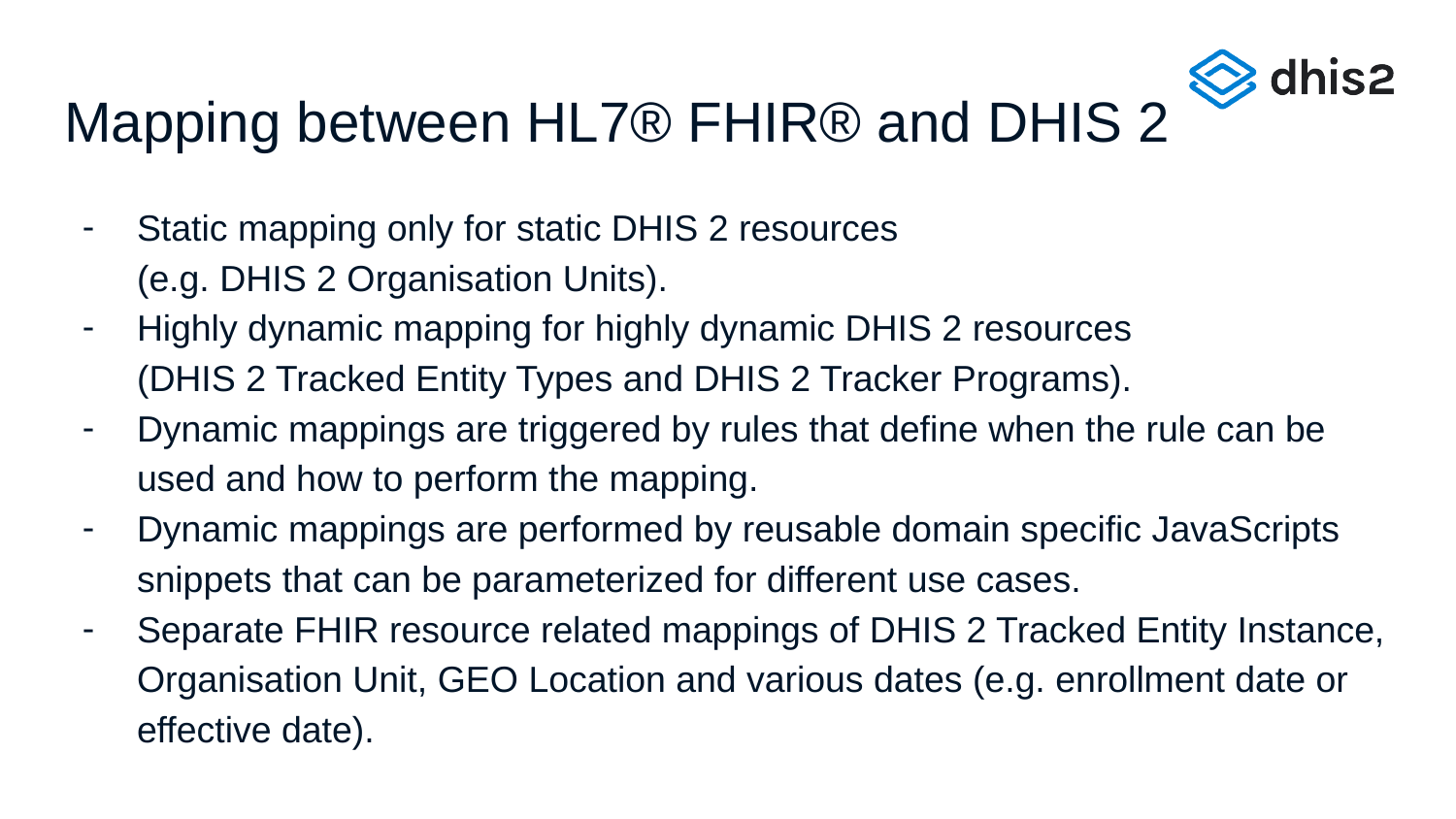

# Mapping between HL7® FHIR® and DHIS 2
Static mapping only for static DHIS 2 resources
(e.g. DHIS 2 Organisation Units).
Highly dynamic mapping for highly dynamic DHIS 2 resources
(DHIS 2 Tracked Entity Types and DHIS 2 Tracker Programs).
Dynamic mappings are triggered by rules that define when the rule can be used and how to perform the mapping.
Dynamic mappings are performed by reusable domain specific JavaScripts snippets that can be parameterized for different use cases.
Separate FHIR resource related mappings of DHIS 2 Tracked Entity Instance, Organisation Unit, GEO Location and various dates (e.g. enrollment date or effective date).